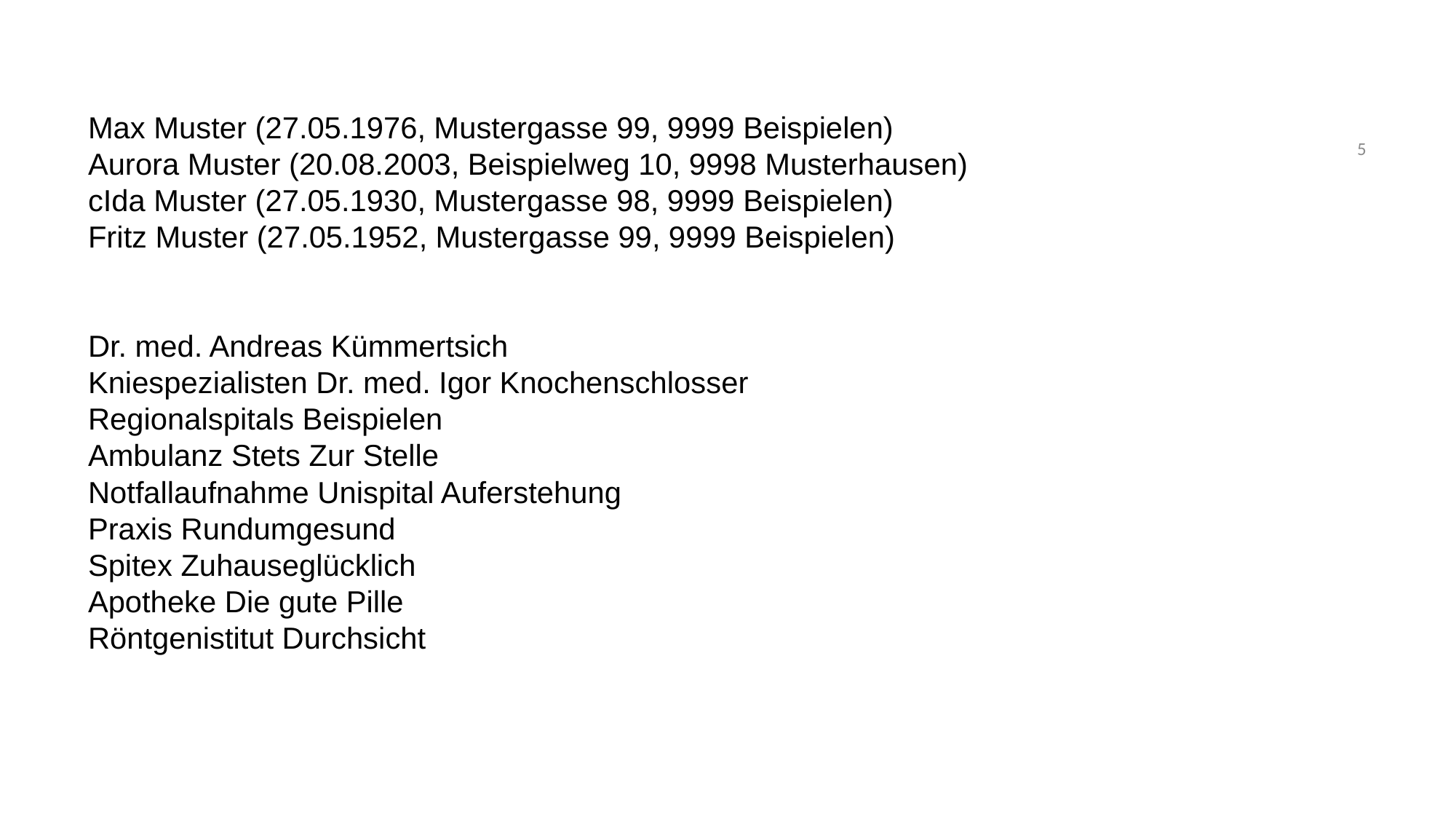

Max Muster (27.05.1976, Mustergasse 99, 9999 Beispielen)
Aurora Muster (20.08.2003, Beispielweg 10, 9998 Musterhausen)
cIda Muster (27.05.1930, Mustergasse 98, 9999 Beispielen)
Fritz Muster (27.05.1952, Mustergasse 99, 9999 Beispielen)

Dr. med. Andreas Kümmertsich
Kniespezialisten Dr. med. Igor Knochenschlosser
Regionalspitals Beispielen
Ambulanz Stets Zur Stelle
Notfallaufnahme Unispital Auferstehung
Praxis Rundumgesund
Spitex Zuhauseglücklich
Apotheke Die gute Pille
Röntgenistitut Durchsicht
5